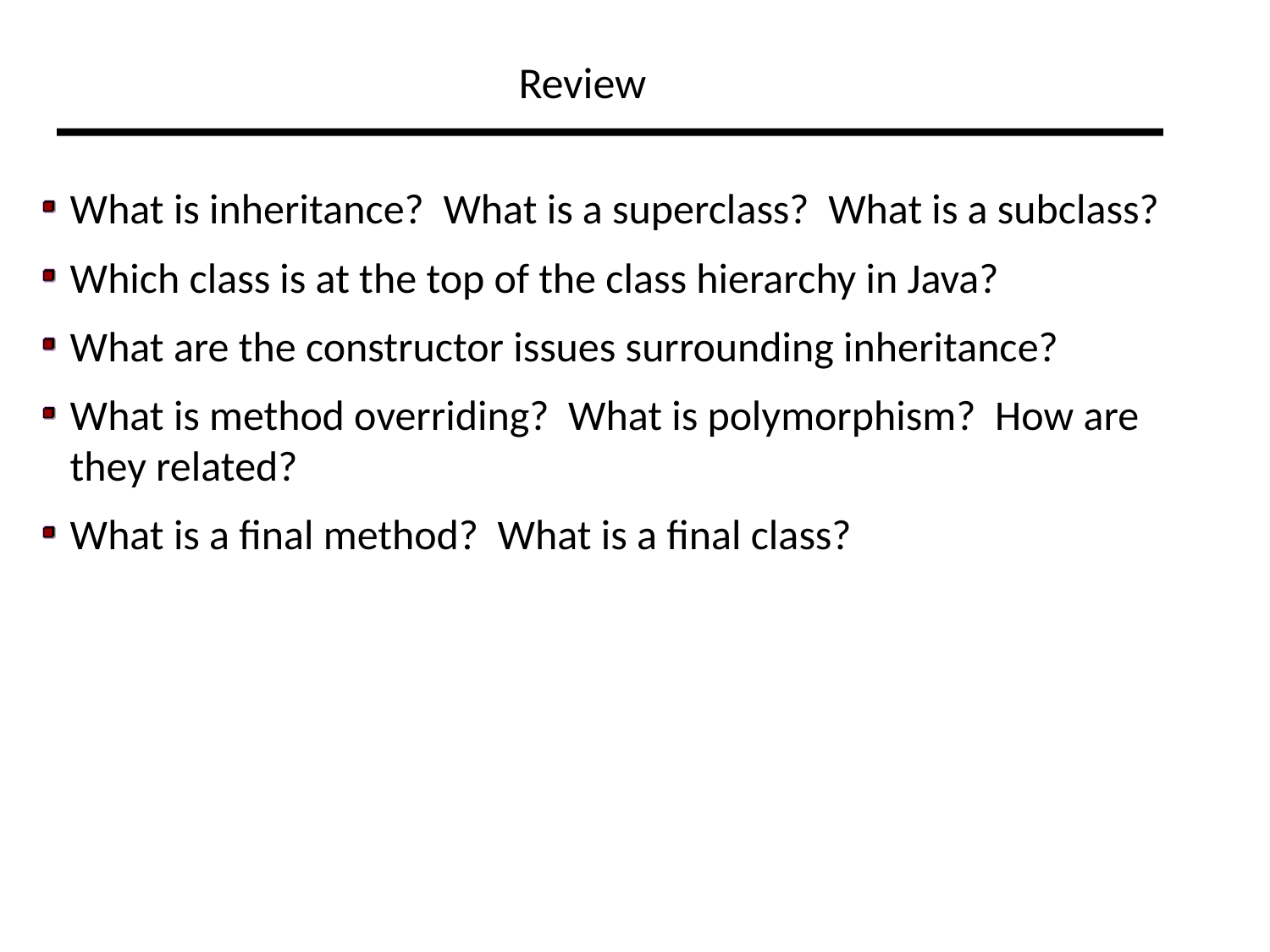

Review

What is inheritance?  What is a superclass?  What is a subclass?
Which class is at the top of the class hierarchy in Java?
What are the constructor issues surrounding inheritance?
What is method overriding?  What is polymorphism?  How are they related?
What is a final method?  What is a final class?